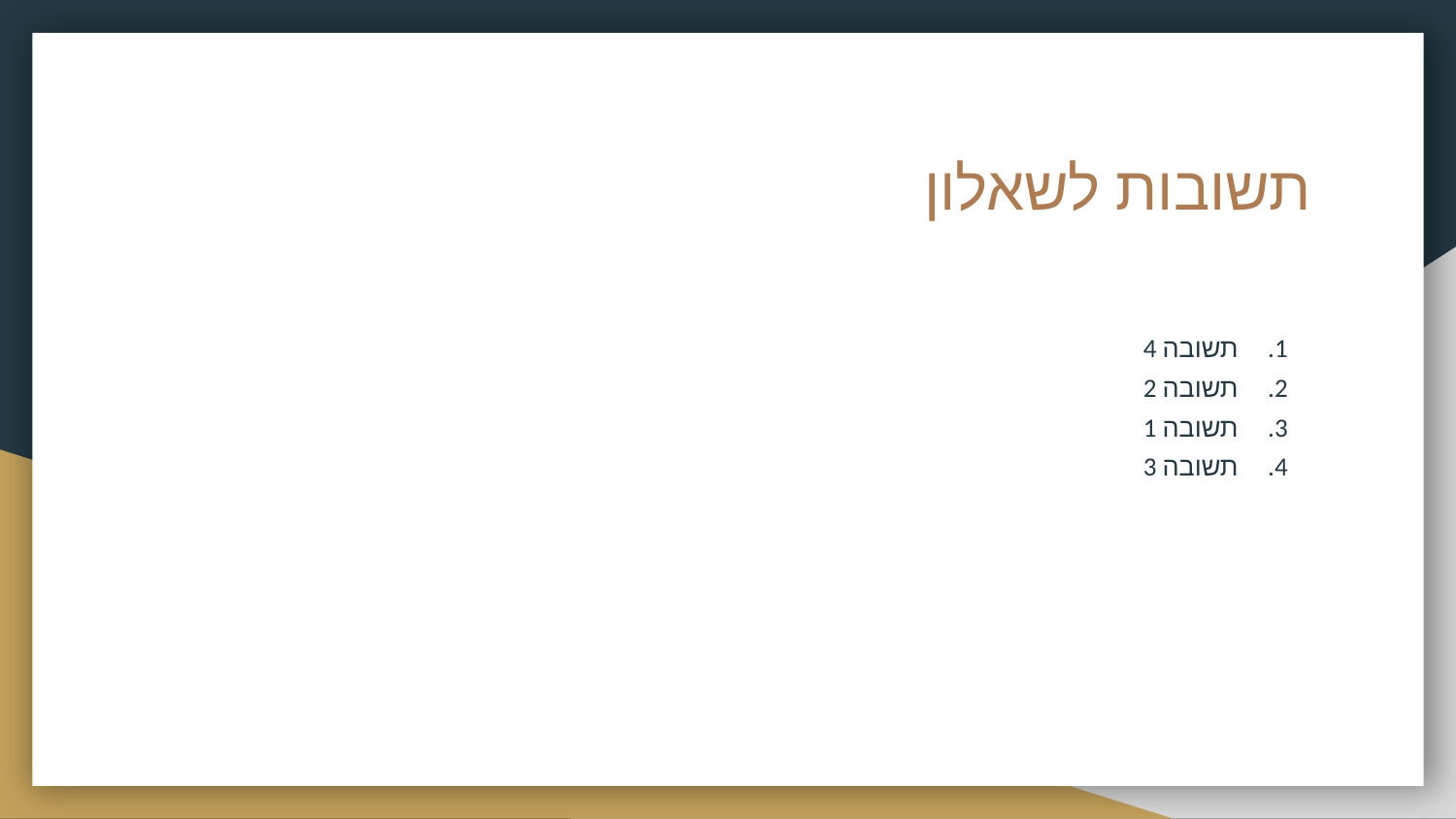

# תשובות לשאלון
תשובה 4
תשובה 2
תשובה 1
תשובה 3